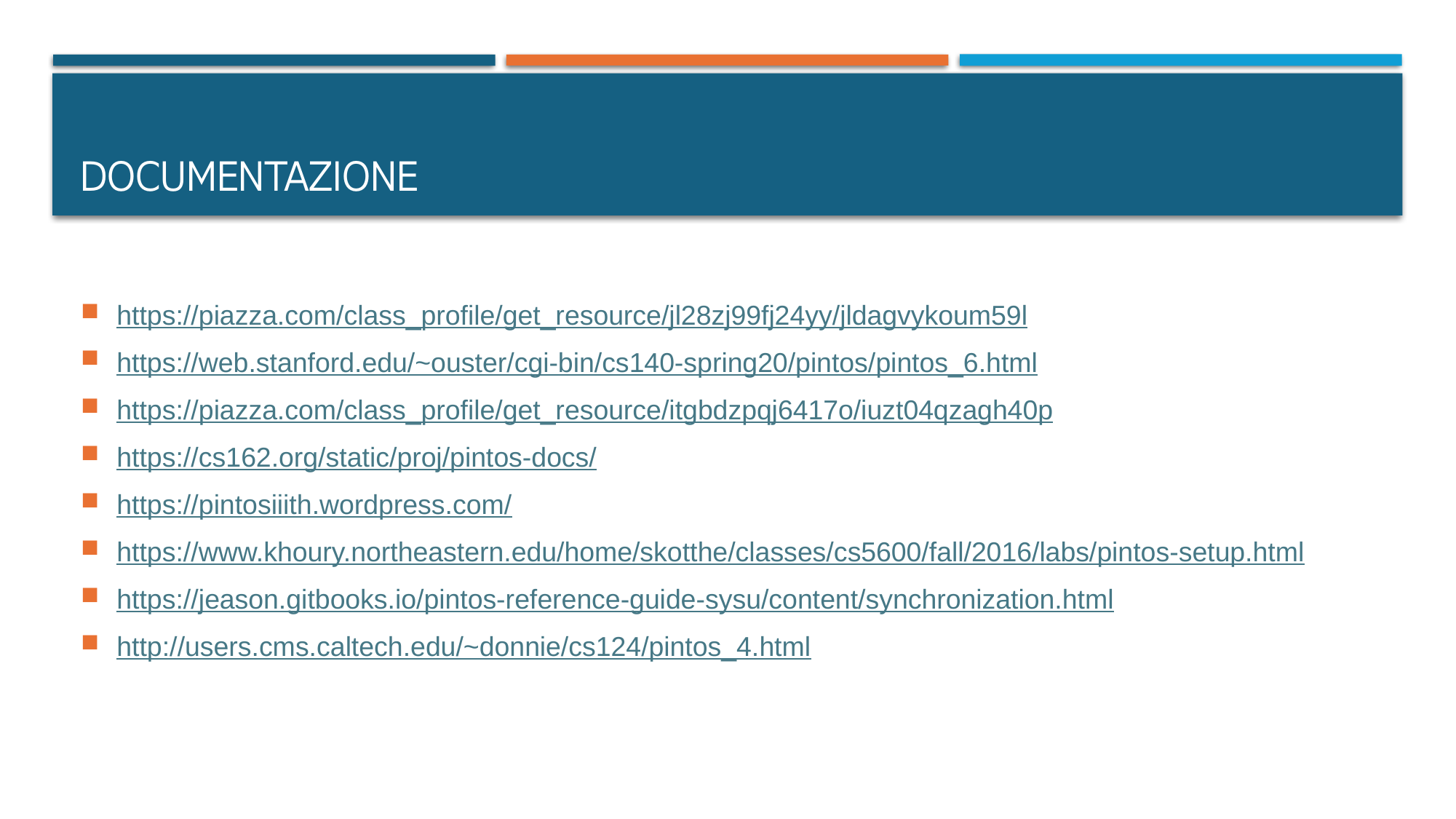

# DOCUMENTAZIONE
https://piazza.com/class_profile/get_resource/jl28zj99fj24yy/jldagvykoum59l
https://web.stanford.edu/~ouster/cgi-bin/cs140-spring20/pintos/pintos_6.html
https://piazza.com/class_profile/get_resource/itgbdzpqj6417o/iuzt04qzagh40p
https://cs162.org/static/proj/pintos-docs/
https://pintosiiith.wordpress.com/
https://www.khoury.northeastern.edu/home/skotthe/classes/cs5600/fall/2016/labs/pintos-setup.html
https://jeason.gitbooks.io/pintos-reference-guide-sysu/content/synchronization.html
http://users.cms.caltech.edu/~donnie/cs124/pintos_4.html